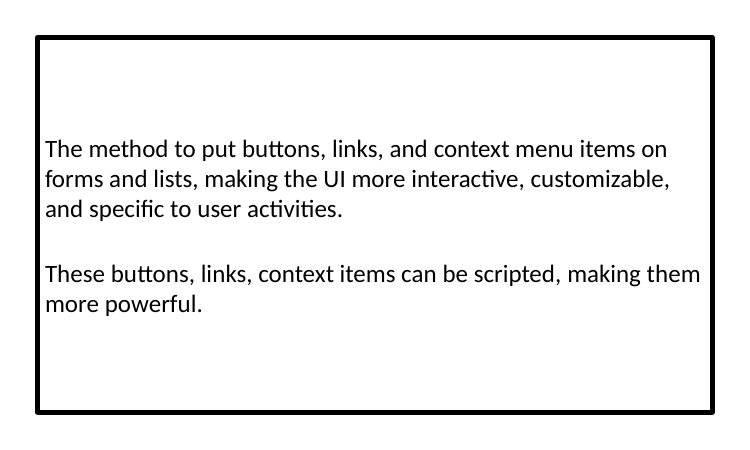

The method to put buttons, links, and context menu items on forms and lists, making the UI more interactive, customizable, and specific to user activities.

These buttons, links, context items can be scripted, making them more powerful.